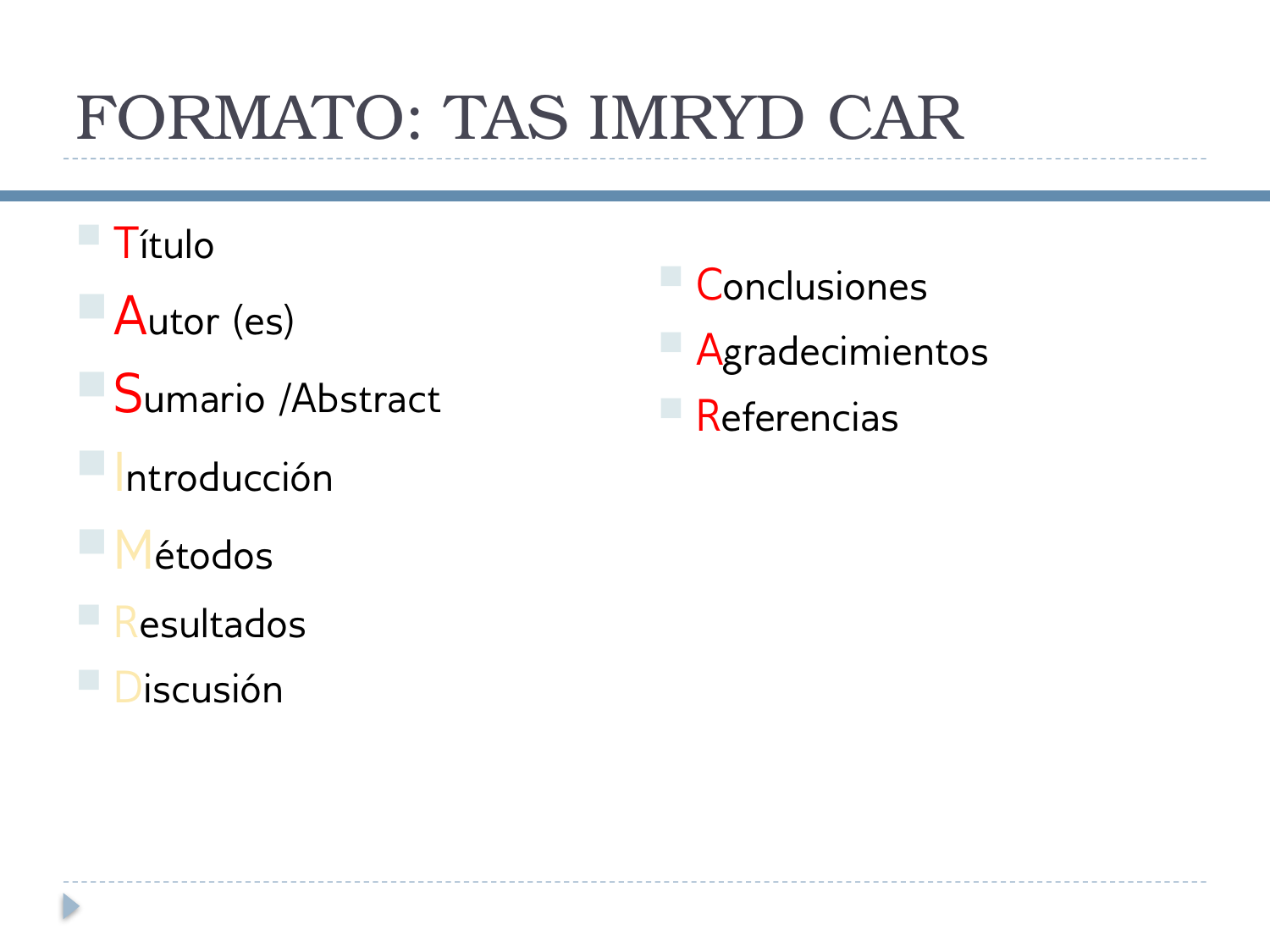

# FORMATO: TAS IMRYD CAR
Título
Autor (es)
Sumario /Abstract
Introducción
Métodos
Resultados
Discusión

Conclusiones
Agradecimientos
Referencias